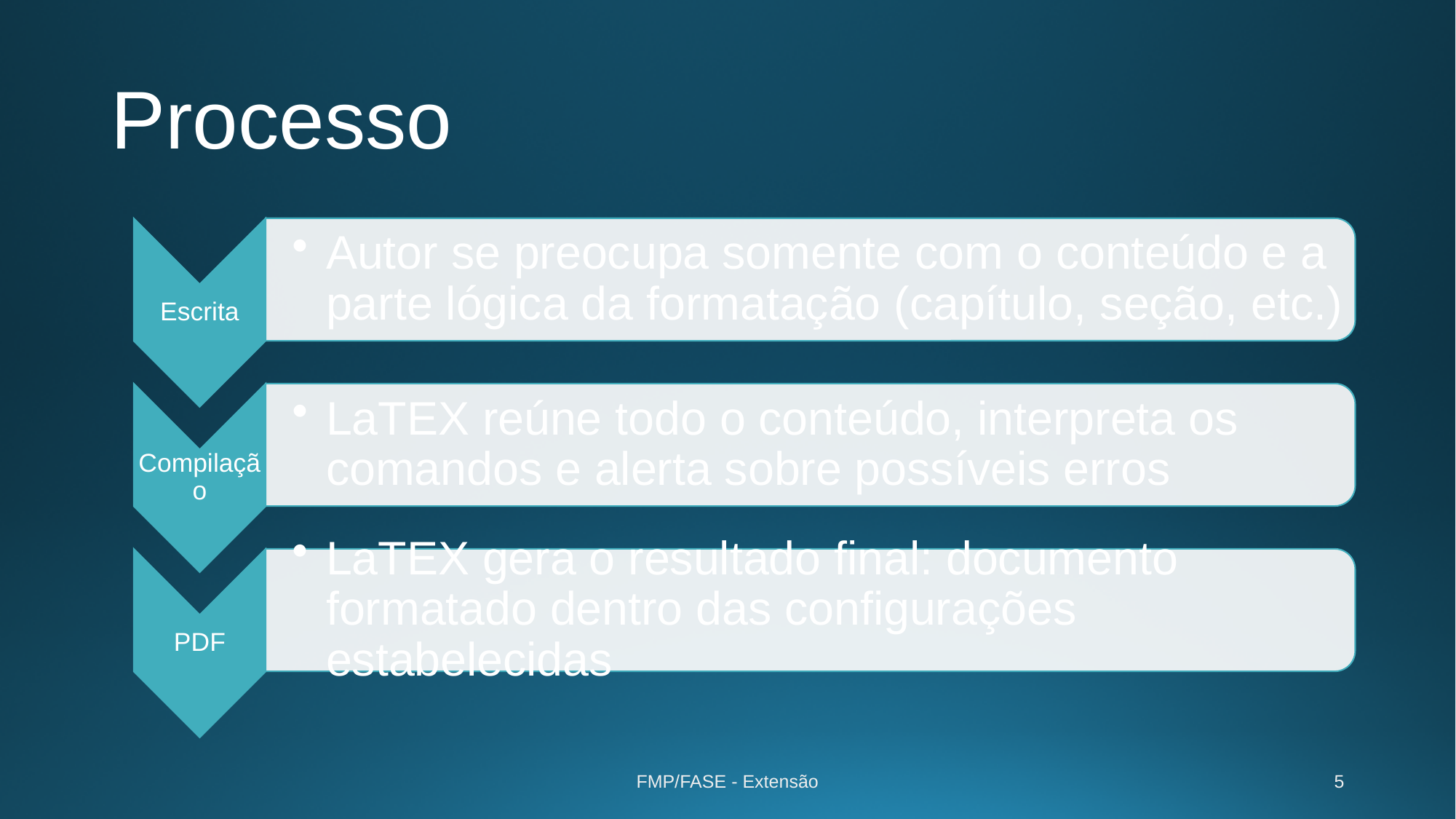

# Processo
Escrita
Autor se preocupa somente com o conteúdo e a parte lógica da formatação (capítulo, seção, etc.)
Compilação
LaTEX reúne todo o conteúdo, interpreta os comandos e alerta sobre possíveis erros
PDF
LaTEX gera o resultado final: documento formatado dentro das configurações estabelecidas
FMP/FASE - Extensão
5